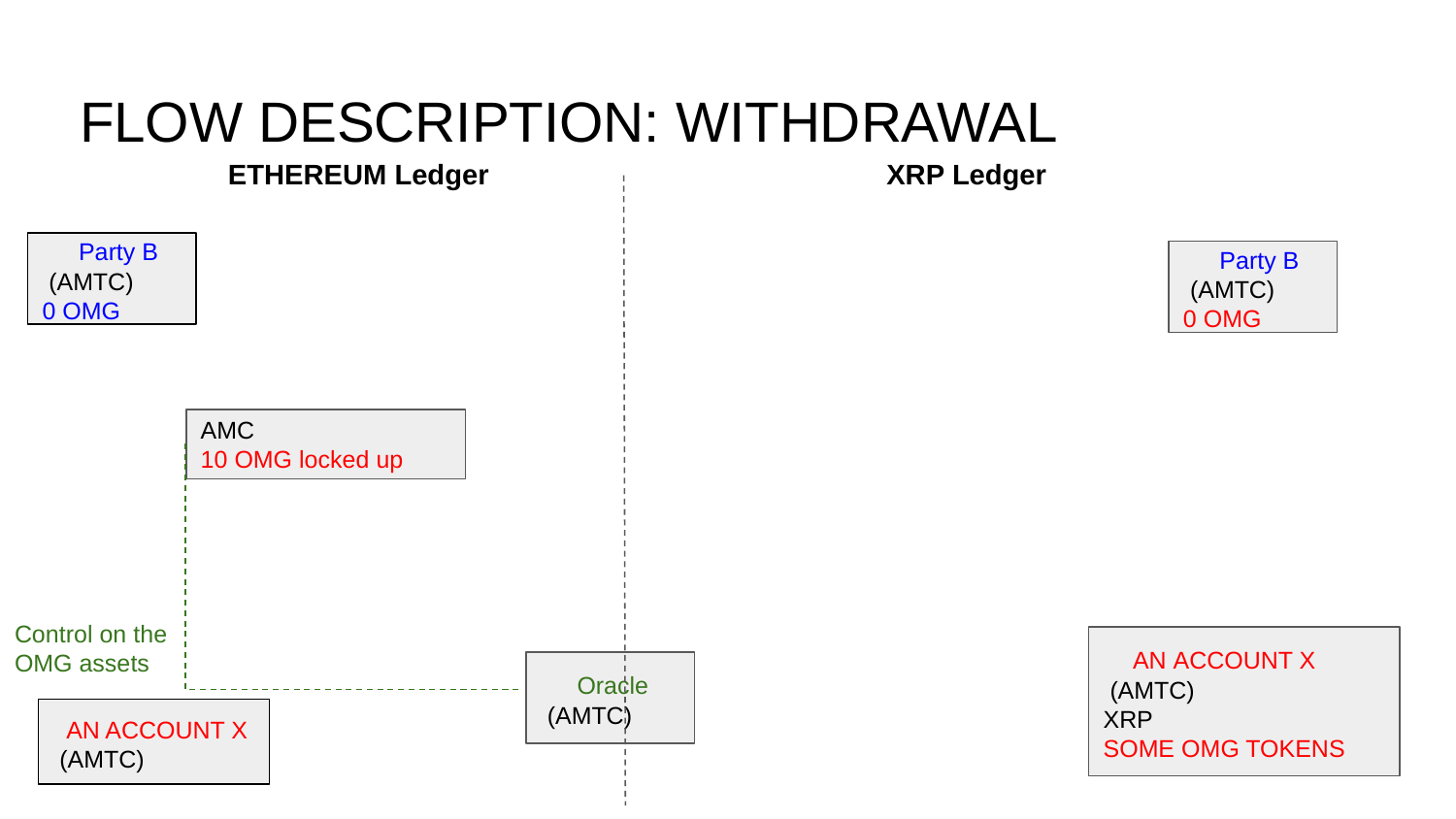

# FLOW DESCRIPTION: WITHDRAWAL
ETHEREUM Ledger
XRP Ledger

     Party B
 (AMTC)
0 OMG
     Party B
 (AMTC)
0 OMG
AMC
10 OMG locked up
Control on the OMG assets
    AN ACCOUNT X
 (AMTC)
XRP
SOME OMG TOKENS
     Oracle
 (AMTC)

  AN ACCOUNT X
 (AMTC)